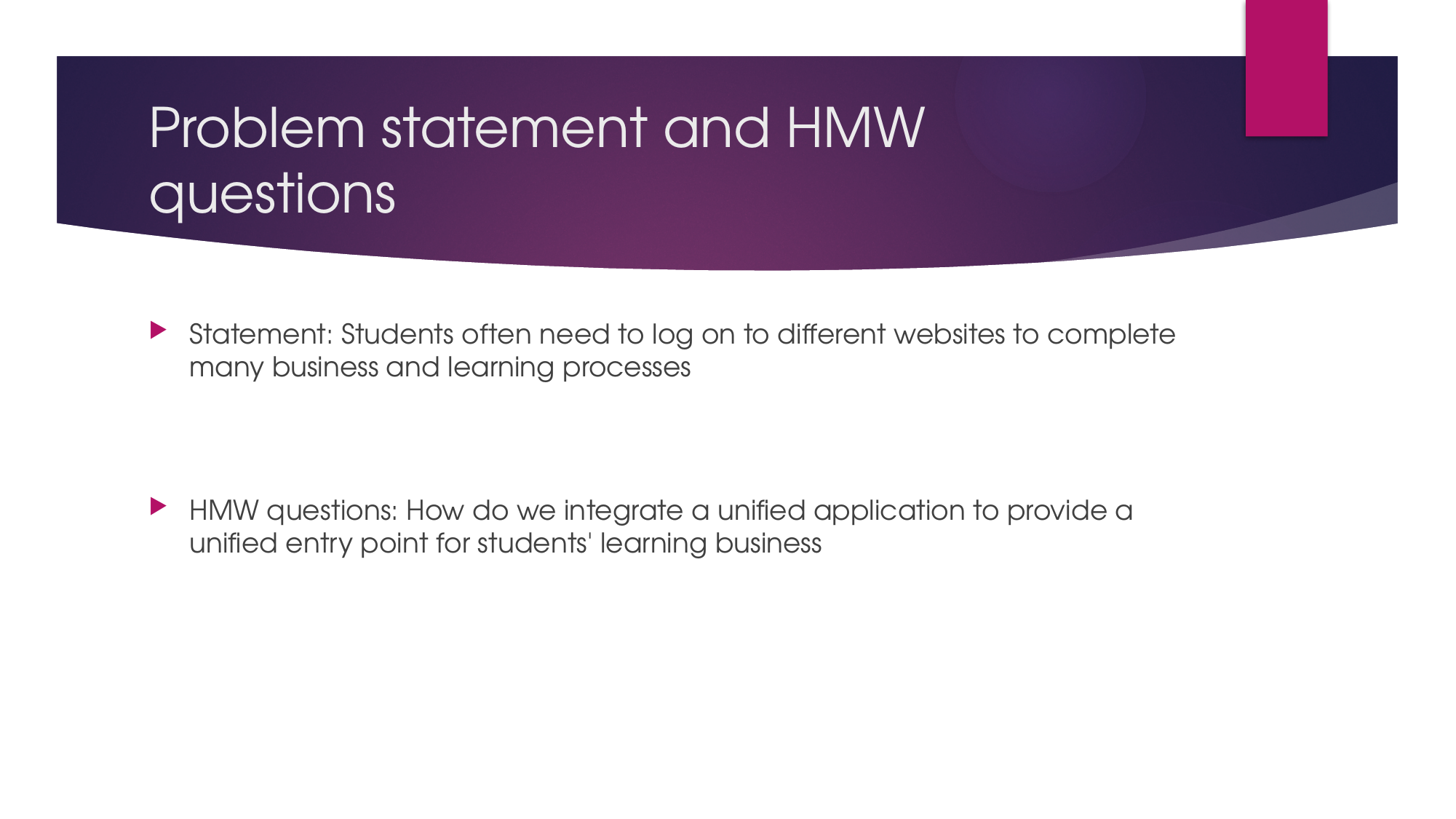

# Problem statement and HMW questions
Statement: Students often need to log on to different websites to complete many business and learning processes

HMW questions: How do we integrate a unified application to provide a unified entry point for students' learning business